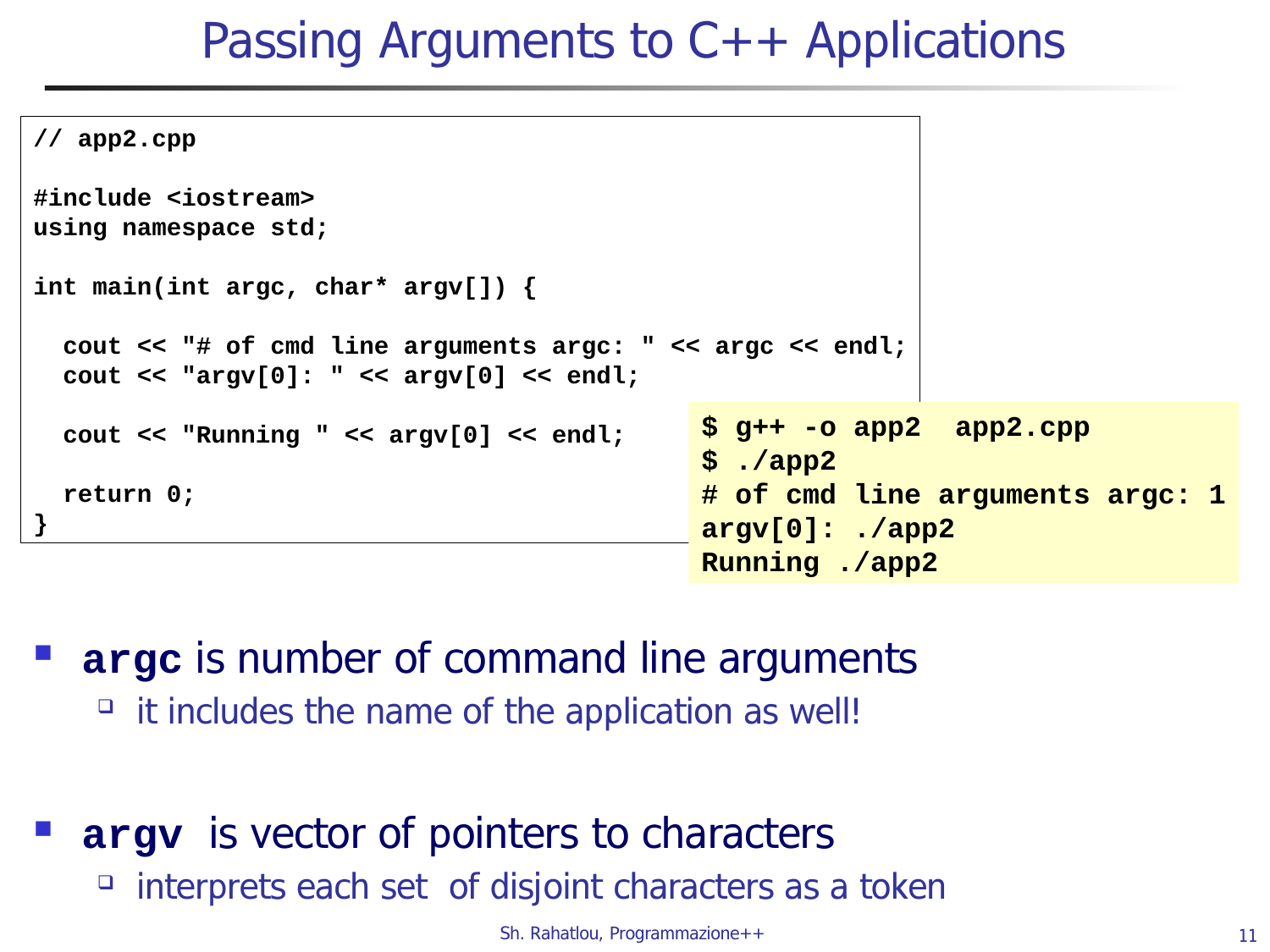

# Passing Arguments to C++ Applications
// app2.cpp

#include <iostream>
using namespace std;

int main(int argc, char* argv[]) {

  cout << "# of cmd line arguments argc: " << argc << endl;
  cout << "argv[0]: " << argv[0] << endl;

  cout << "Running " << argv[0] << endl;

  return 0;
}
$ g++ -o app2  app2.cpp
$ ./app2
# of cmd line arguments argc: 1
argv[0]: ./app2
Running ./app2
argc is number of command line arguments
it includes the name of the application as well!

argv  is vector of pointers to characters
interprets each set  of disjoint characters as a token
11